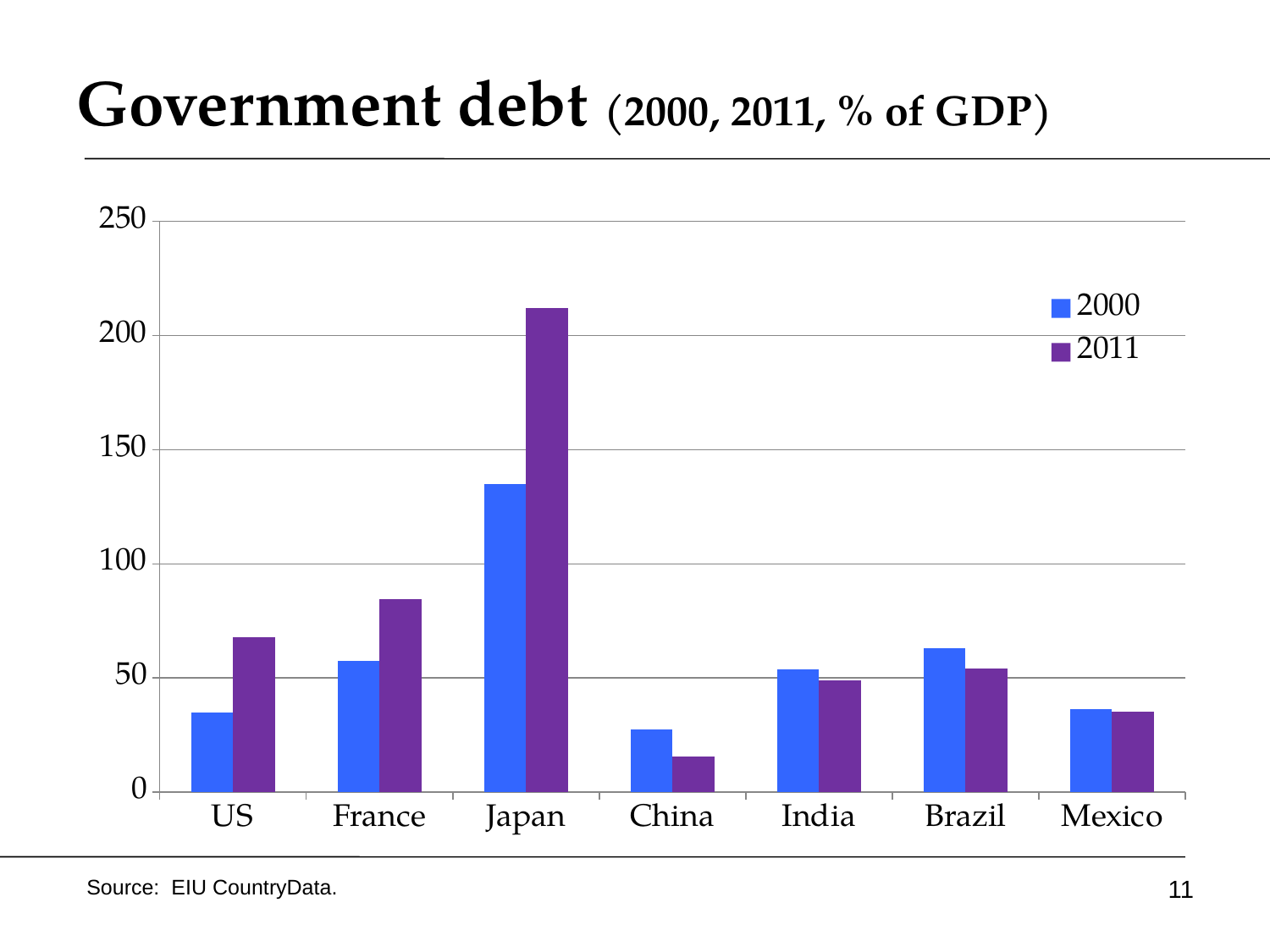

# Government debt (2000, 2011, % of GDP)

### Chart

| Category | 2000 | 2011 |
|---|---|---|
| US | 34.7 | 67.7 |
| France | 57.3 | 84.7 |
| Japan | 135.0 | 212.0 |
| China | 27.6 | 15.6 |
| India | 53.9 | 49.0 |
| Brazil | 63.2 | 54.2 |
| Mexico | 36.5 | 35.4 |
11
Source:  EIU CountryData.